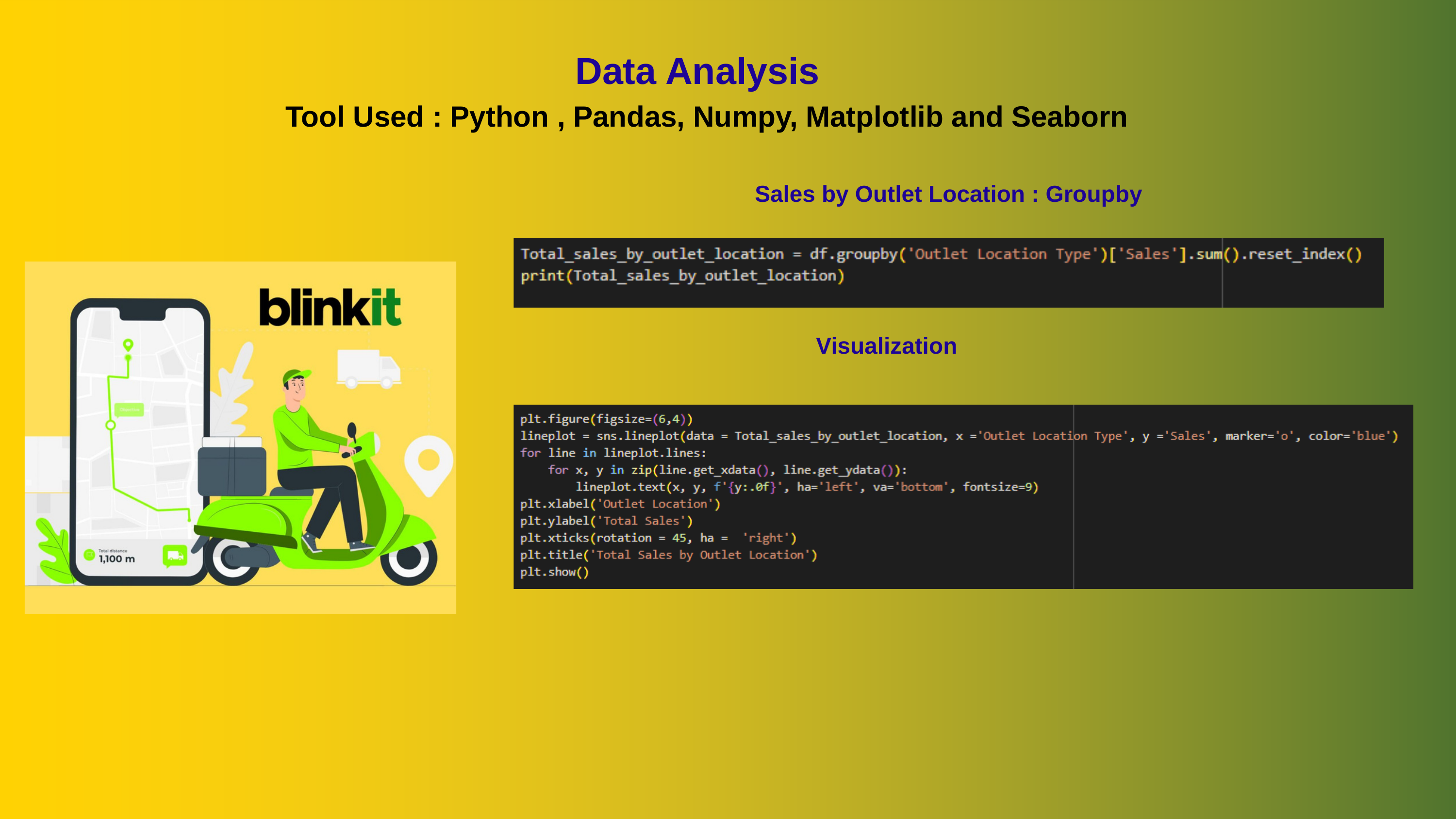

Data Analysis
 Tool Used : Python , Pandas, Numpy, Matplotlib and Seaborn
Sales by Outlet Location : Groupby

Visualization